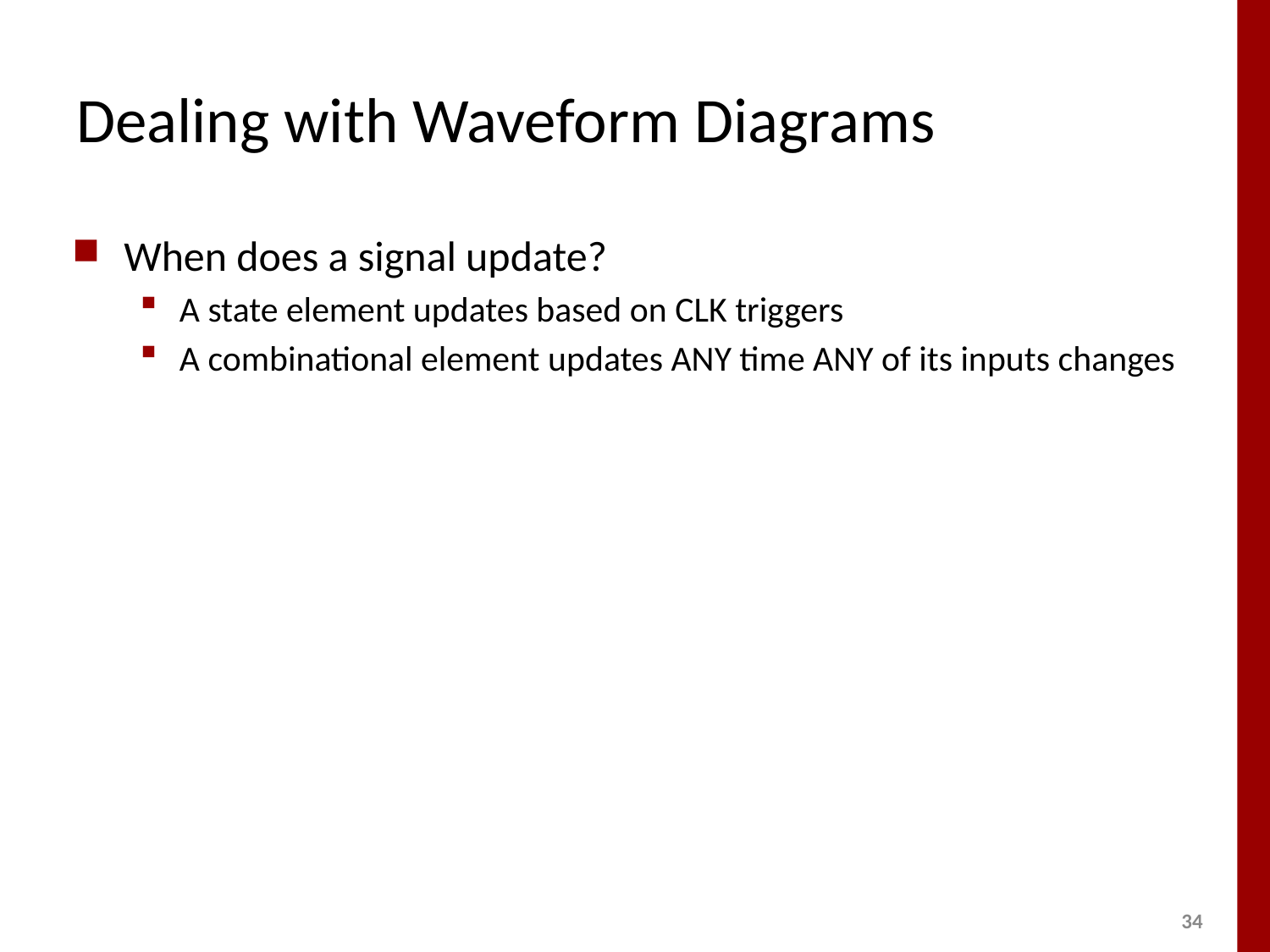

# Dealing with Waveform Diagrams
When does a signal update?
A state element updates based on CLK triggers
A combinational element updates ANY time ANY of its inputs changes